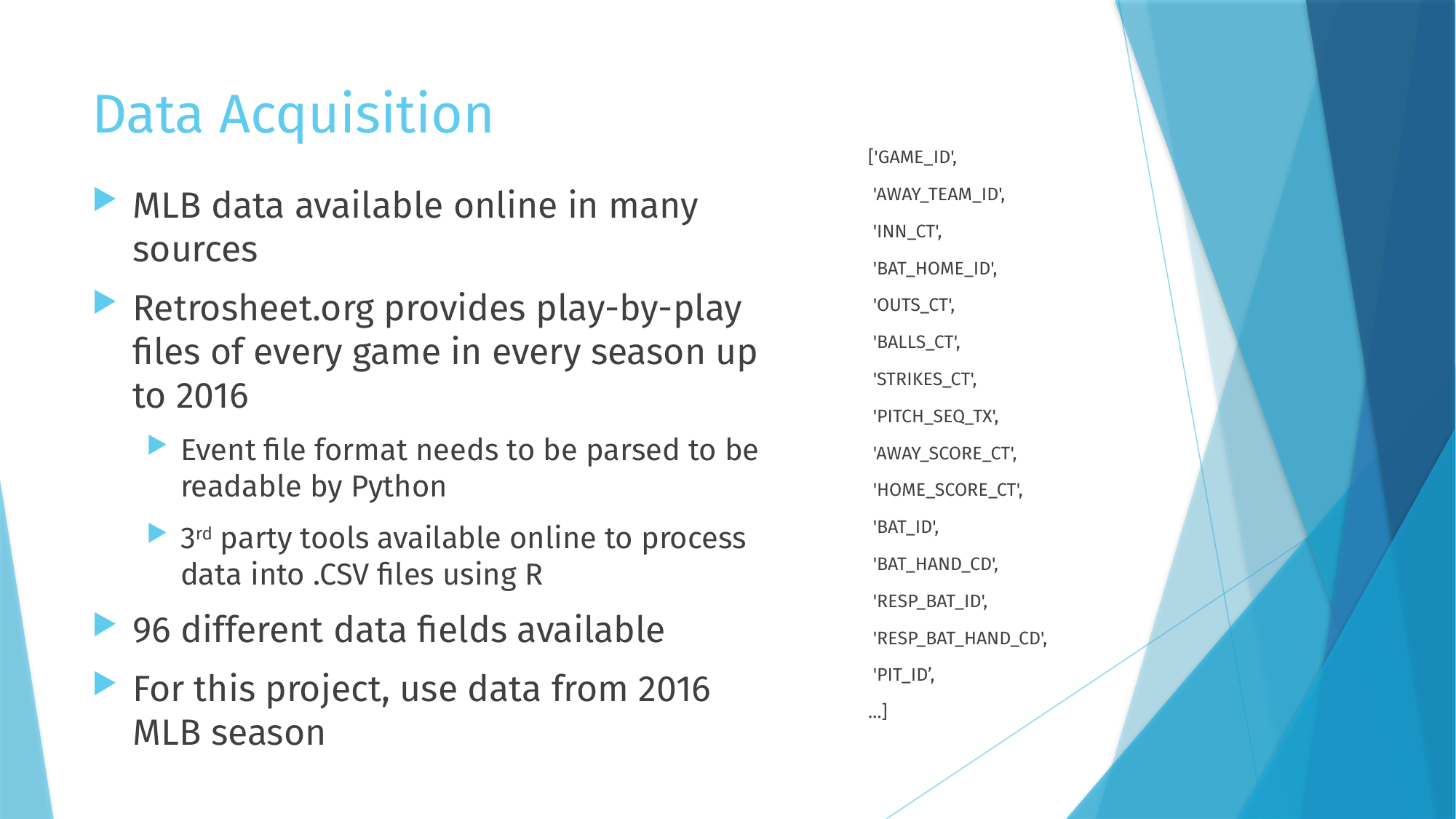

# Data Acquisition
['GAME_ID',
 'AWAY_TEAM_ID',
 'INN_CT',
 'BAT_HOME_ID',
 'OUTS_CT',
 'BALLS_CT',
 'STRIKES_CT',
 'PITCH_SEQ_TX',
 'AWAY_SCORE_CT',
 'HOME_SCORE_CT',
 'BAT_ID',
 'BAT_HAND_CD',
 'RESP_BAT_ID',
 'RESP_BAT_HAND_CD',
 'PIT_ID’,
…]
MLB data available online in many sources
Retrosheet.org provides play-by-play files of every game in every season up to 2016
Event file format needs to be parsed to be readable by Python
3rd party tools available online to process data into .CSV files using R
96 different data fields available
For this project, use data from 2016 MLB season